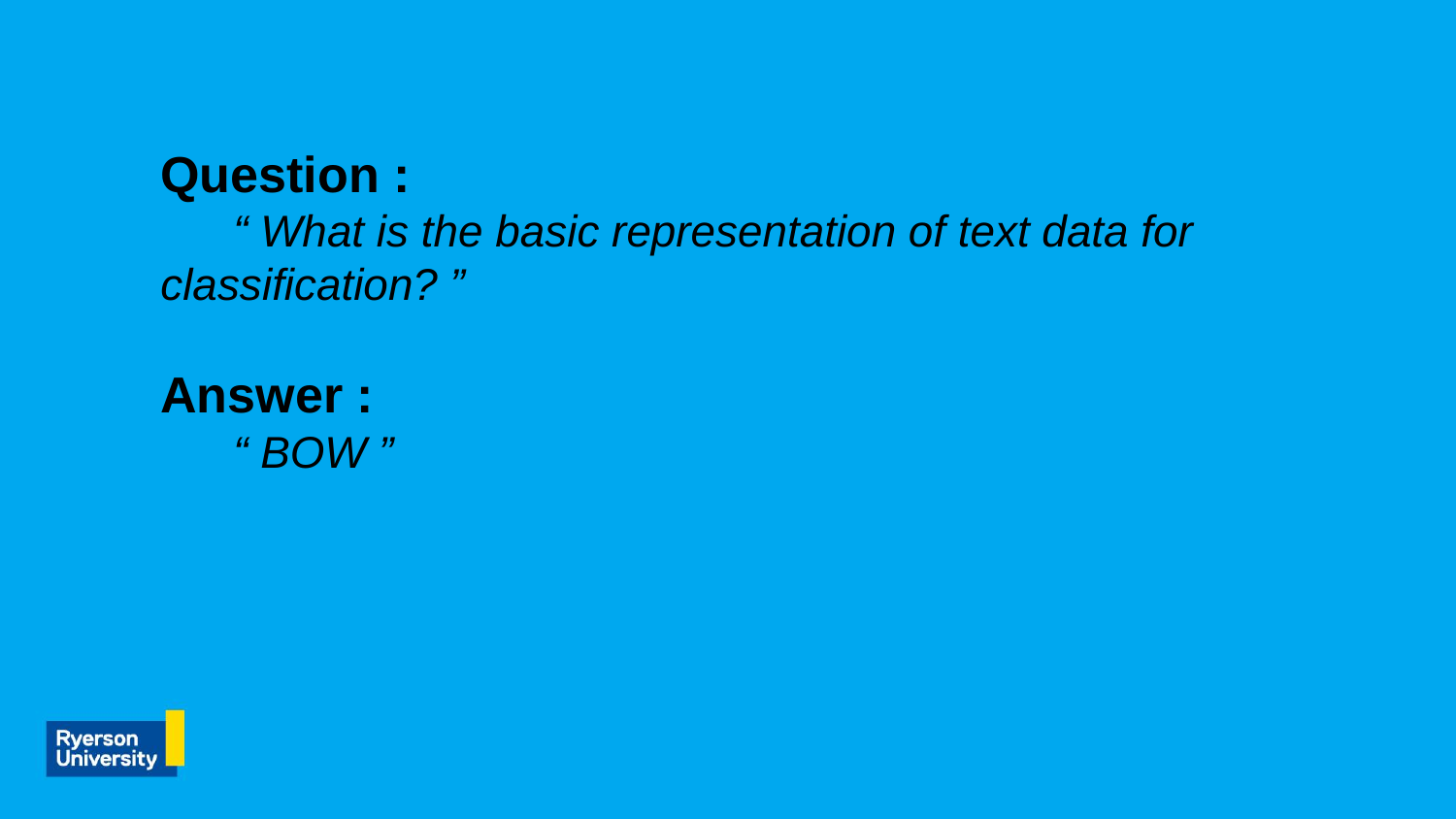

# Question :
“ What is the basic representation of text data for classification? ”

Answer :
“ BOW ”